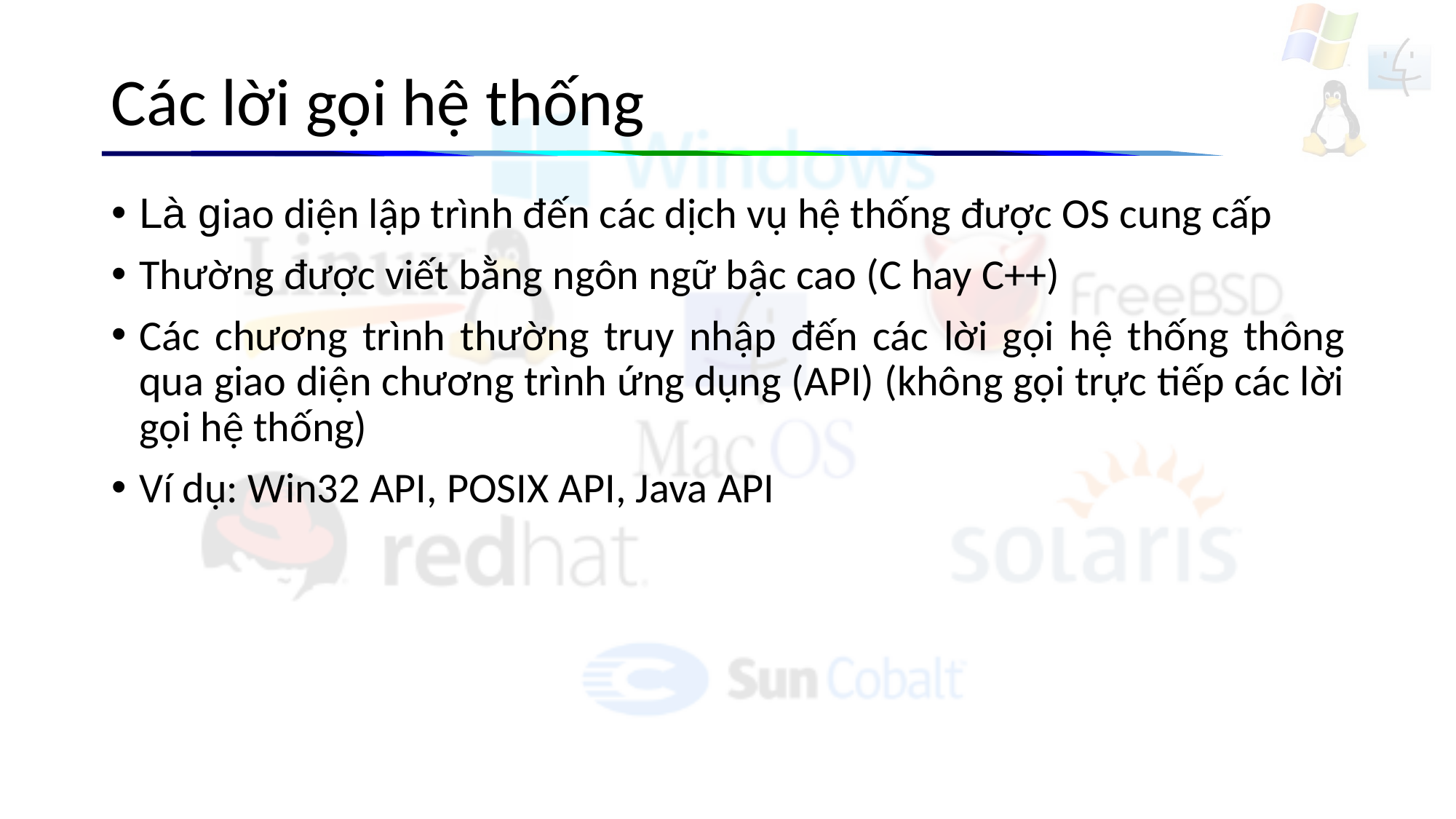

# Các lời gọi hệ thống
Là giao diện lập trình đến các dịch vụ hệ thống được OS cung cấp
Thường được viết bằng ngôn ngữ bậc cao (C hay C++)
Các chương trình thường truy nhập đến các lời gọi hệ thống thông qua giao diện chương trình ứng dụng (API) (không gọi trực tiếp các lời gọi hệ thống)
Ví dụ: Win32 API, POSIX API, Java API